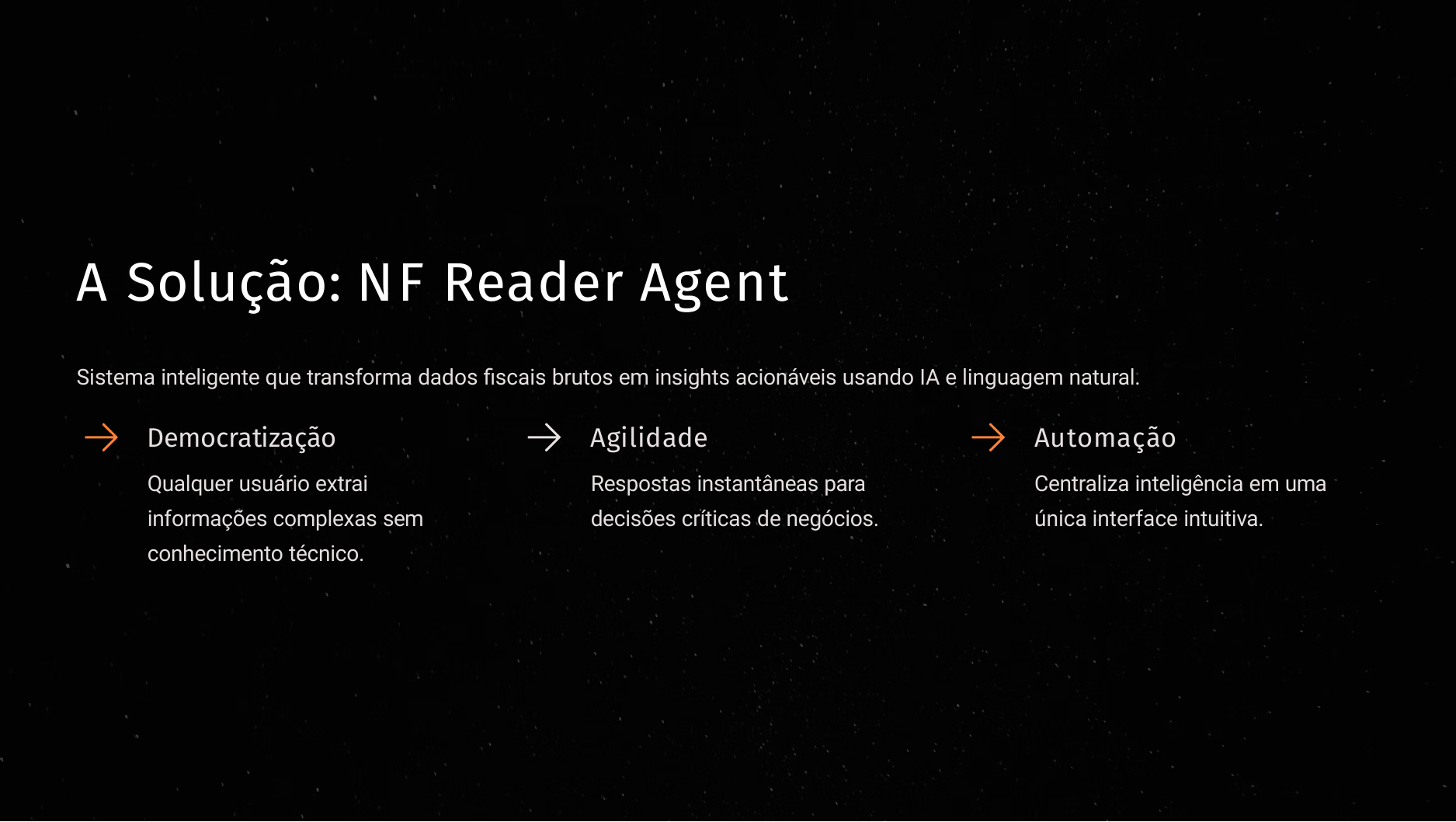

# A Solução: NF Reader Agent
Sistema inteligente que transforma dados fiscais brutos em insights acionáveis usando IA e linguagem natural.
Democratização
Qualquer usuário extrai informações complexas sem conhecimento técnico.
Agilidade
Respostas instantâneas para decisões críticas de negócios.
Automação
Centraliza inteligência em uma única interface intuitiva.